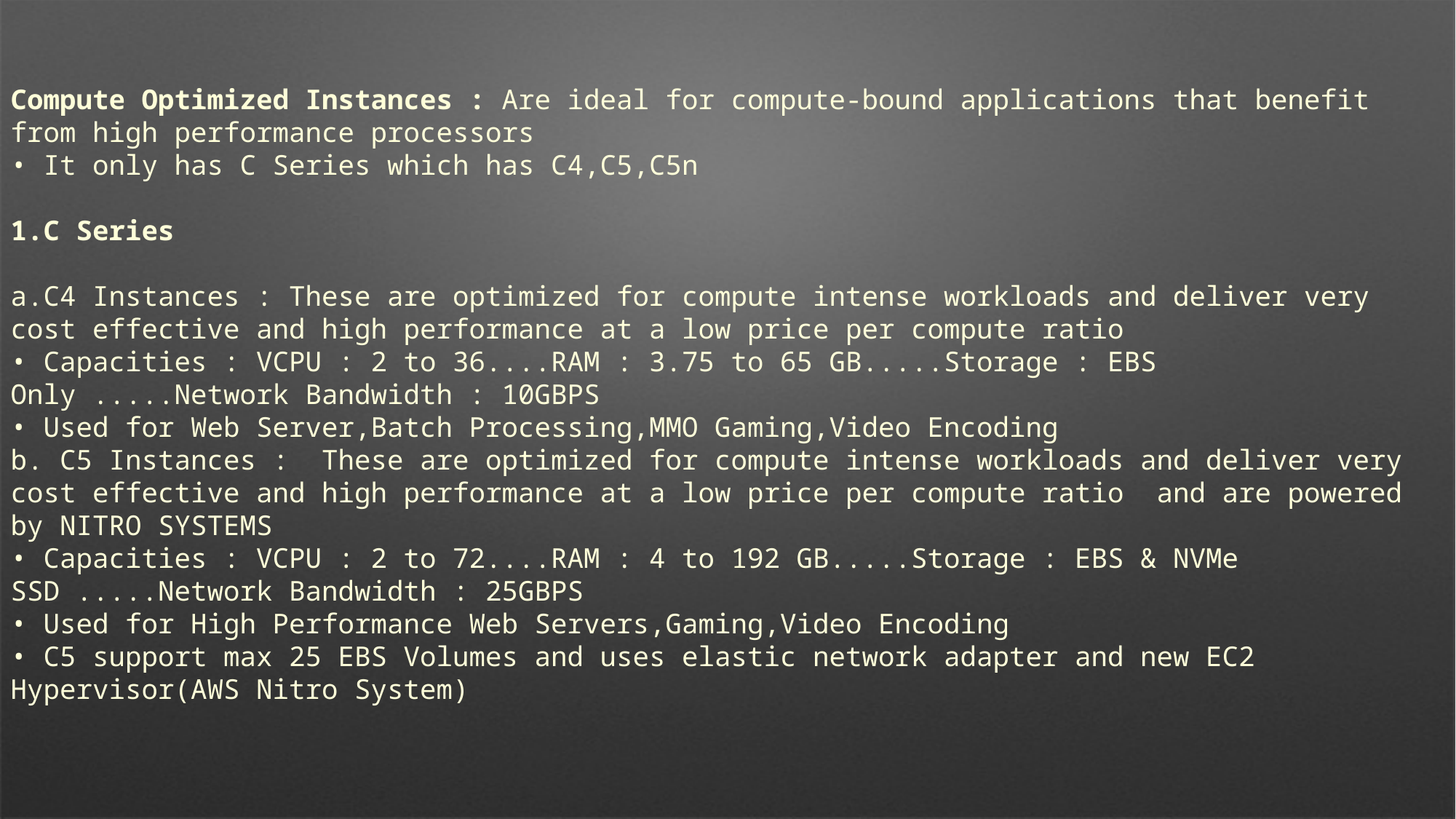

Compute Optimized Instances : Are ideal for compute-bound applications that benefit from high performance processors
• It only has C Series which has C4,C5,C5n

1.C Series

a.C4 Instances : These are optimized for compute intense workloads and deliver very cost effective and high performance at a low price per compute ratio
• Capacities : VCPU : 2 to 36....RAM : 3.75 to 65 GB.....Storage : EBS Only .....Network Bandwidth : 10GBPS
• Used for Web Server,Batch Processing,MMO Gaming,Video Encoding
b. C5 Instances :  These are optimized for compute intense workloads and deliver very cost effective and high performance at a low price per compute ratio  and are powered by NITRO SYSTEMS
• Capacities : VCPU : 2 to 72....RAM : 4 to 192 GB.....Storage : EBS & NVMe SSD .....Network Bandwidth : 25GBPS
• Used for High Performance Web Servers,Gaming,Video Encoding
• C5 support max 25 EBS Volumes and uses elastic network adapter and new EC2 Hypervisor(AWS Nitro System)